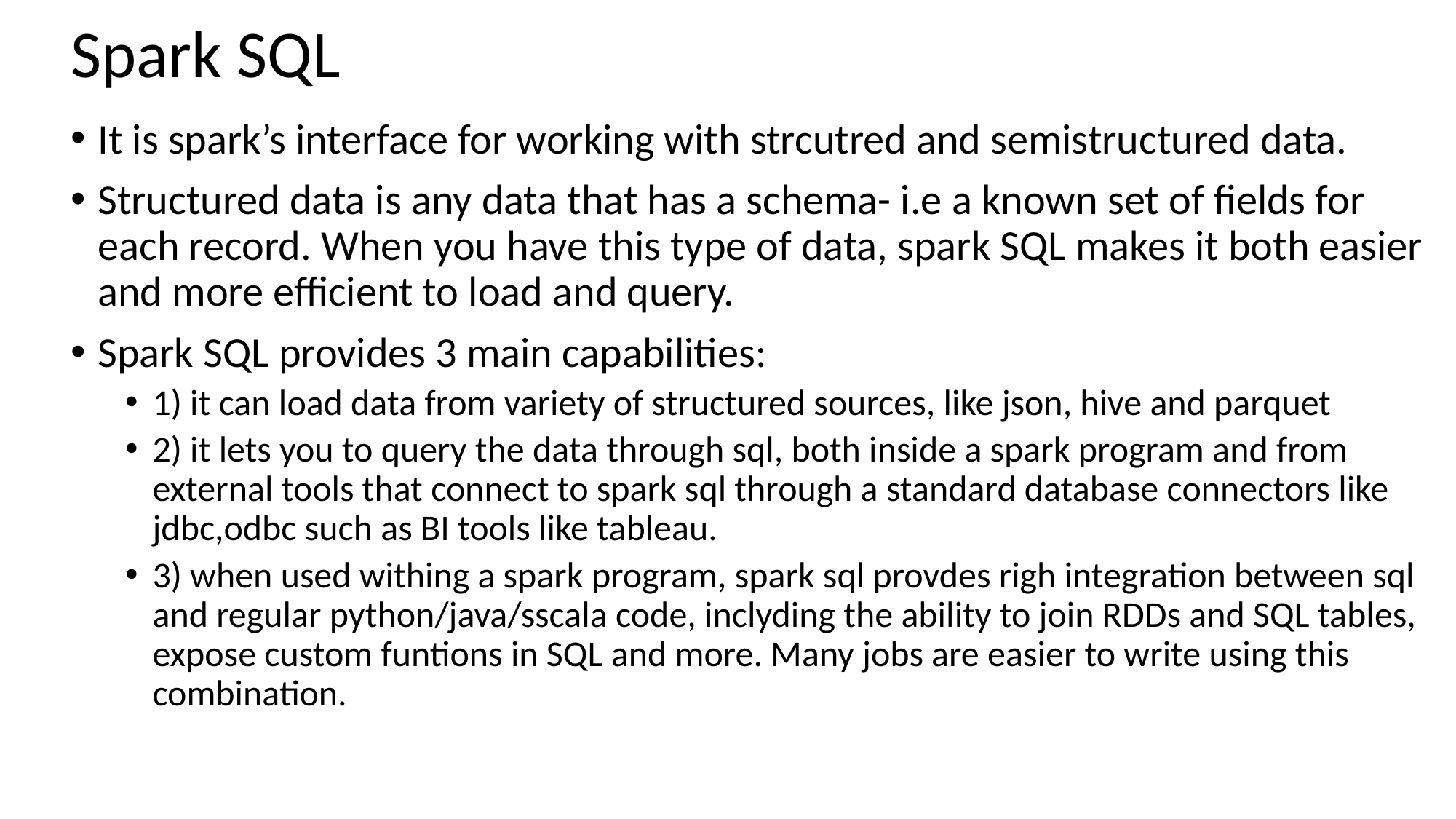

# Spark SQL
It is spark’s interface for working with strcutred and semistructured data.
Structured data is any data that has a schema- i.e a known set of fields for each record. When you have this type of data, spark SQL makes it both easier and more efficient to load and query.
Spark SQL provides 3 main capabilities:
1) it can load data from variety of structured sources, like json, hive and parquet
2) it lets you to query the data through sql, both inside a spark program and from external tools that connect to spark sql through a standard database connectors like jdbc,odbc such as BI tools like tableau.
3) when used withing a spark program, spark sql provdes righ integration between sql and regular python/java/sscala code, inclyding the ability to join RDDs and SQL tables, expose custom funtions in SQL and more. Many jobs are easier to write using this combination.